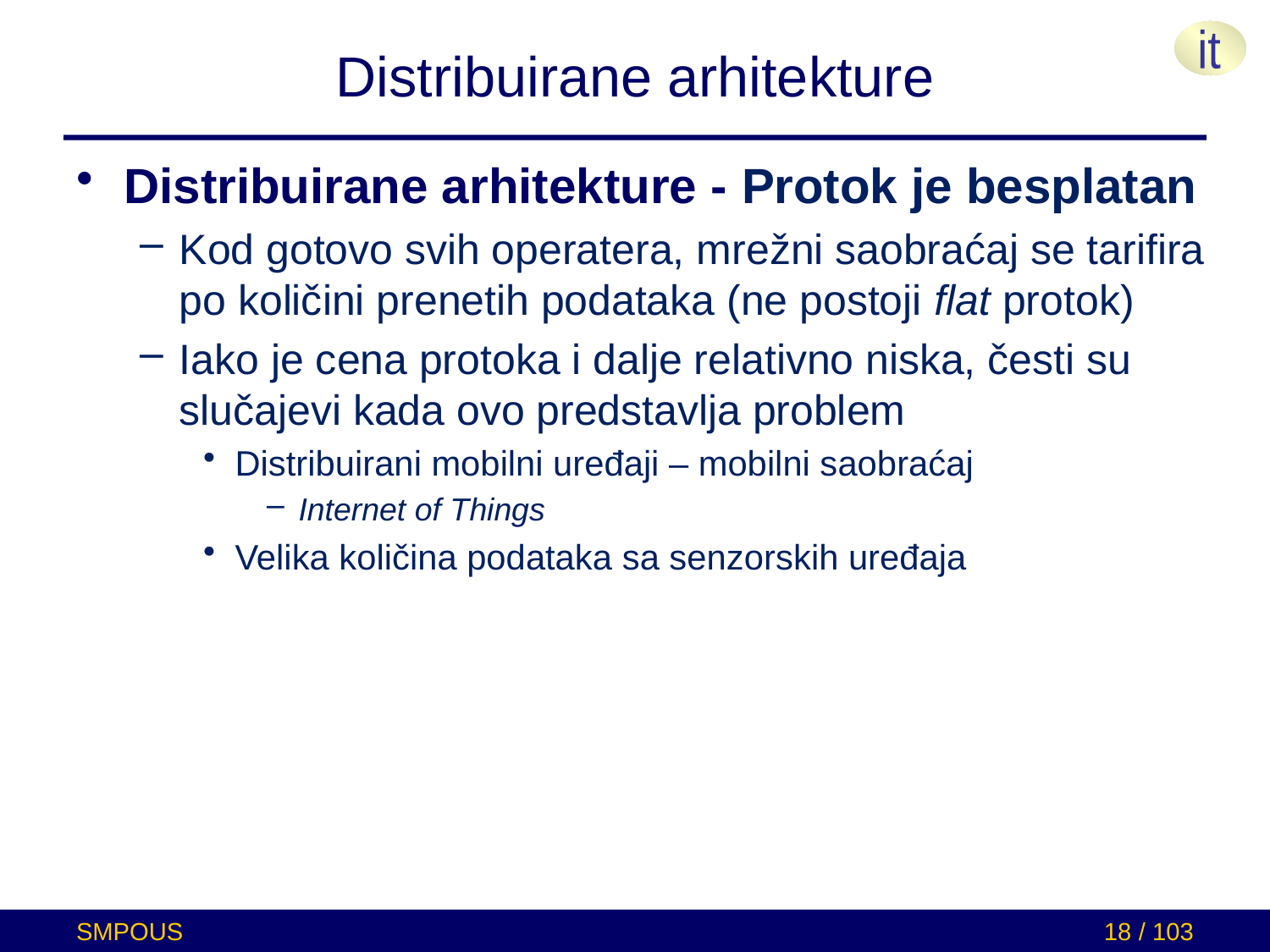

# Distribuirane arhitekture
Distribuirane arhitekture - Protok je besplatan
Kod gotovo svih operatera, mrežni saobraćaj se tarifira po količini prenetih podataka (ne postoji flat protok)
Iako je cena protoka i dalje relativno niska, česti su slučajevi kada ovo predstavlja problem
Distribuirani mobilni uređaji – mobilni saobraćaj
Internet of Things
Velika količina podataka sa senzorskih uređaja
SMPOUS
18 / 103